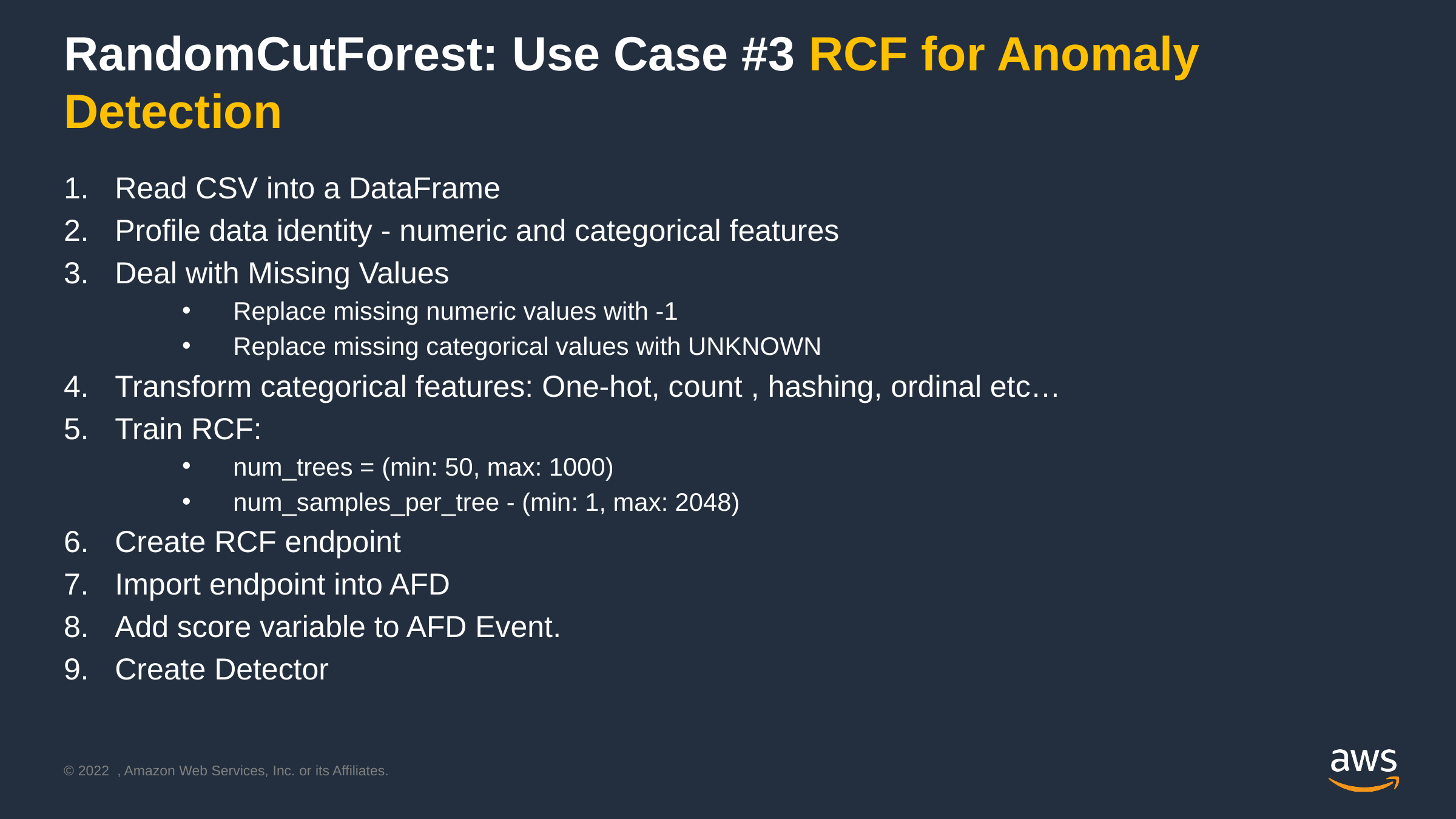

# RandomCutForest: Use Case #3 RCF for Anomaly Detection
Read CSV into a DataFrame
Profile data identity - numeric and categorical features
Deal with Missing Values
Replace missing numeric values with -1
Replace missing categorical values with UNKNOWN
Transform categorical features: One-hot, count , hashing, ordinal etc…
Train RCF:
num_trees = (min: 50, max: 1000)
num_samples_per_tree - (min: 1, max: 2048)
Create RCF endpoint
Import endpoint into AFD
Add score variable to AFD Event.
Create Detector
2022
©           , Amazon Web Services, Inc. or its Affiliates.